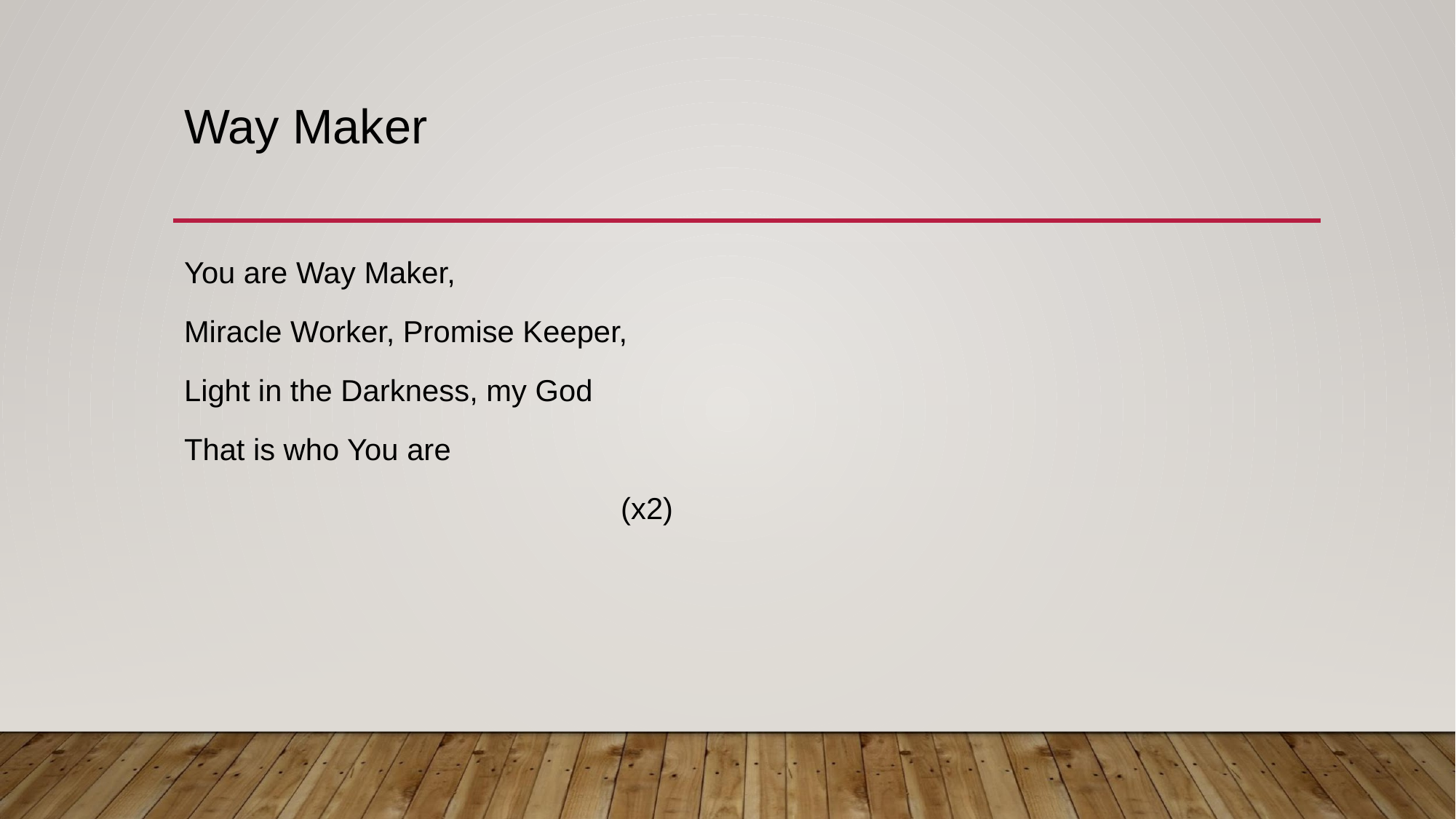

# Way Maker
You are Way Maker,
Miracle Worker, Promise Keeper,
Light in the Darkness, my God
That is who You are
(x2)